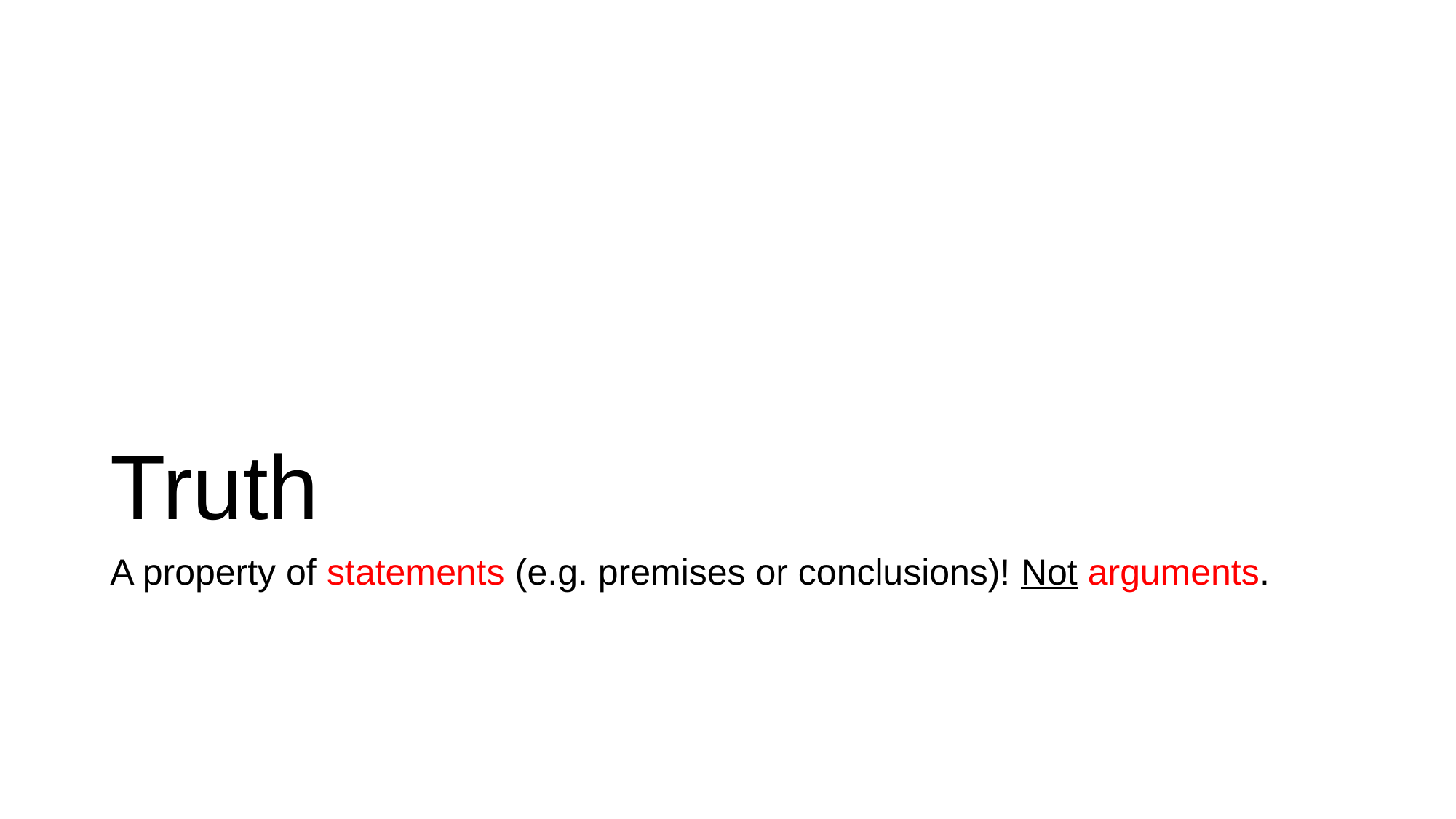

# Truth
A property of statements (e.g. premises or conclusions)! Not arguments.